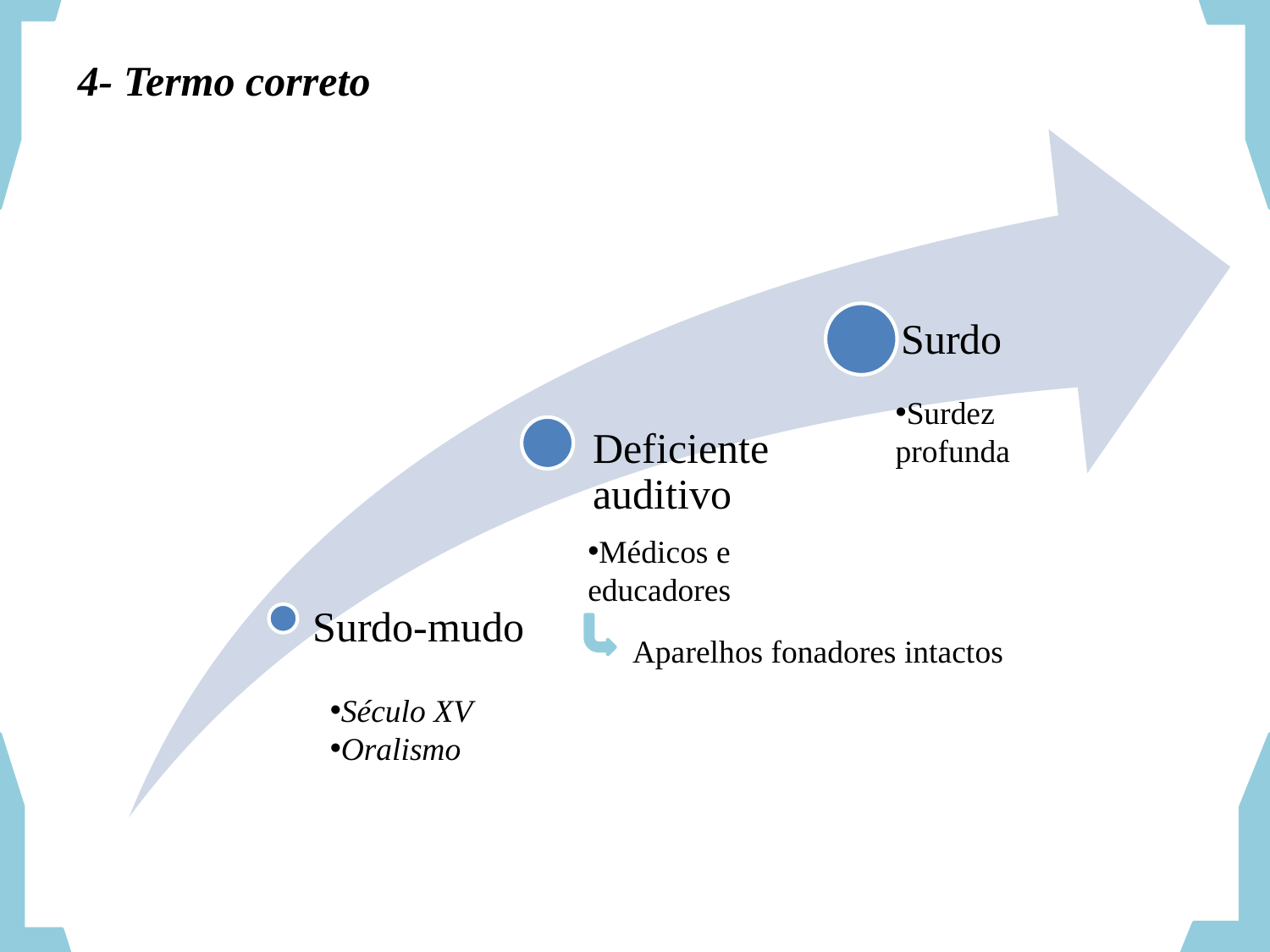

# 4- Termo correto

Surdo-mudo
Deficiente auditivo
Surdo
Surdez profunda
Médicos e educadores

Aparelhos fonadores intactos
Século XV
Oralismo